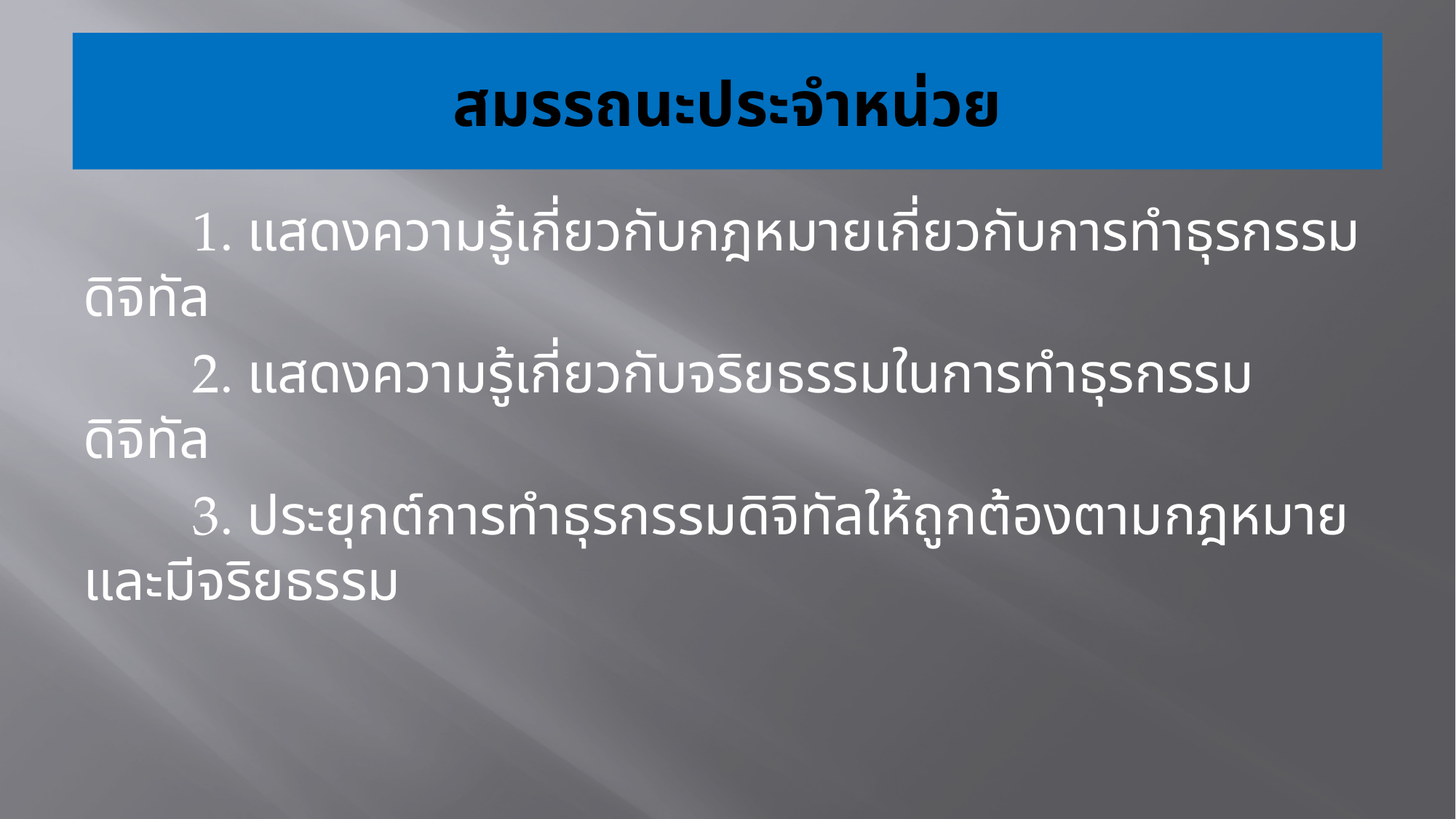

# สมรรถนะประจำหน่วย
	1. แสดงความรู้เกี่ยวกับกฎหมายเกี่ยวกับการทำธุรกรรมดิจิทัล
	2. แสดงความรู้เกี่ยวกับจริยธรรมในการทำธุรกรรมดิจิทัล
	3. ประยุกต์การทำธุรกรรมดิจิทัลให้ถูกต้องตามกฎหมายและมีจริยธรรม